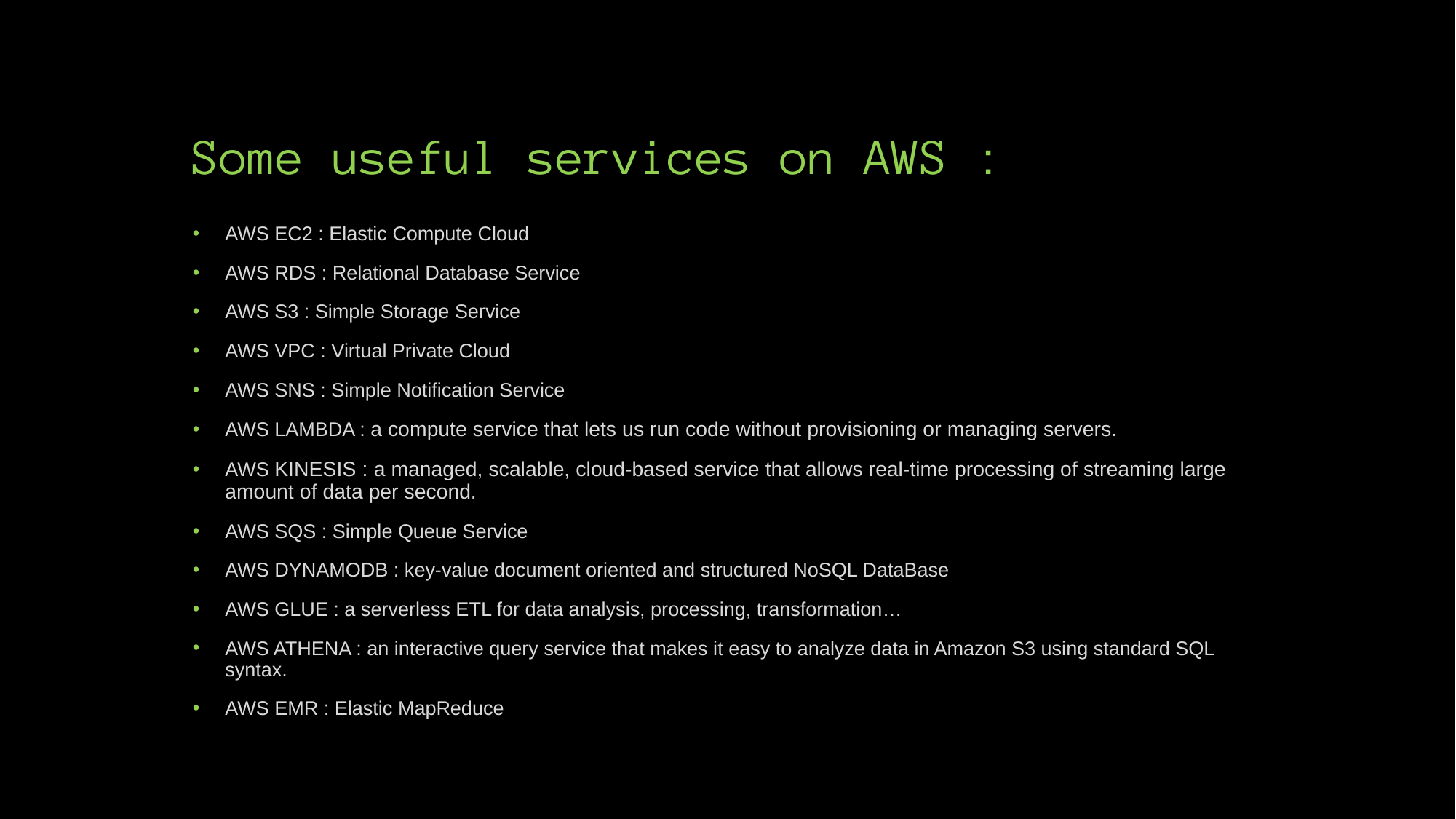

# Some useful services on AWS :
AWS EC2 : Elastic Compute Cloud
AWS RDS : Relational Database Service
AWS S3 : Simple Storage Service
AWS VPC : Virtual Private Cloud
AWS SNS : Simple Notification Service
AWS LAMBDA : a compute service that lets us run code without provisioning or managing servers.
AWS KINESIS : a managed, scalable, cloud-based service that allows real-time processing of streaming large amount of data per second.
AWS SQS : Simple Queue Service
AWS DYNAMODB : key-value document oriented and structured NoSQL DataBase
AWS GLUE : a serverless ETL for data analysis, processing, transformation…
AWS ATHENA : an interactive query service that makes it easy to analyze data in Amazon S3 using standard SQL syntax.
AWS EMR : Elastic MapReduce